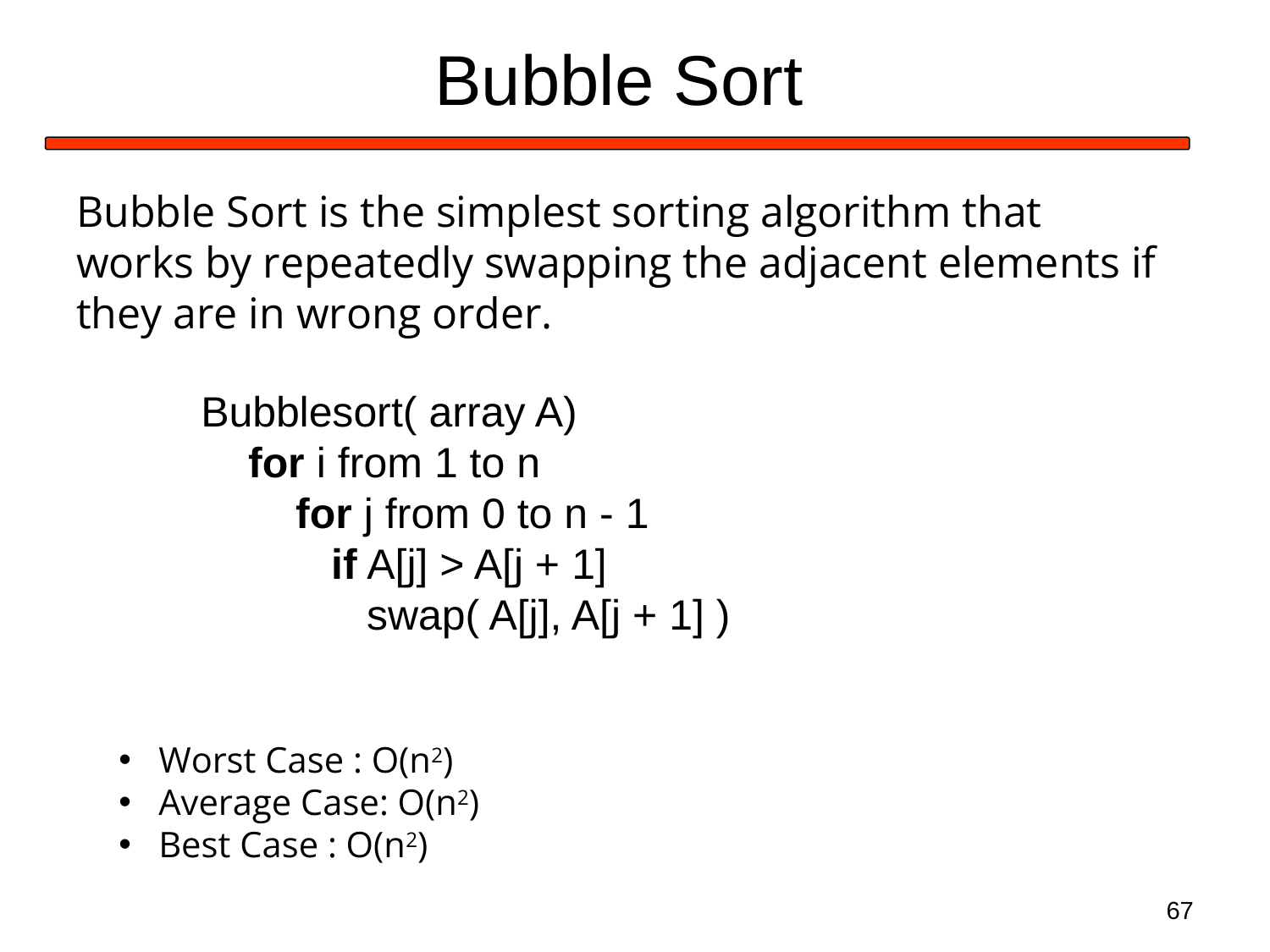

# Bubble Sort
Bubble Sort is the simplest sorting algorithm that works by repeatedly swapping the adjacent elements if they are in wrong order.
Bubblesort( array A)
    for i from 1 to n
        for j from 0 to n - 1
           if A[j] > A[j + 1]
              swap( A[j], A[j + 1] )
Worst Case : O(n2)
Average Case: O(n2)
Best Case : O(n2)
67